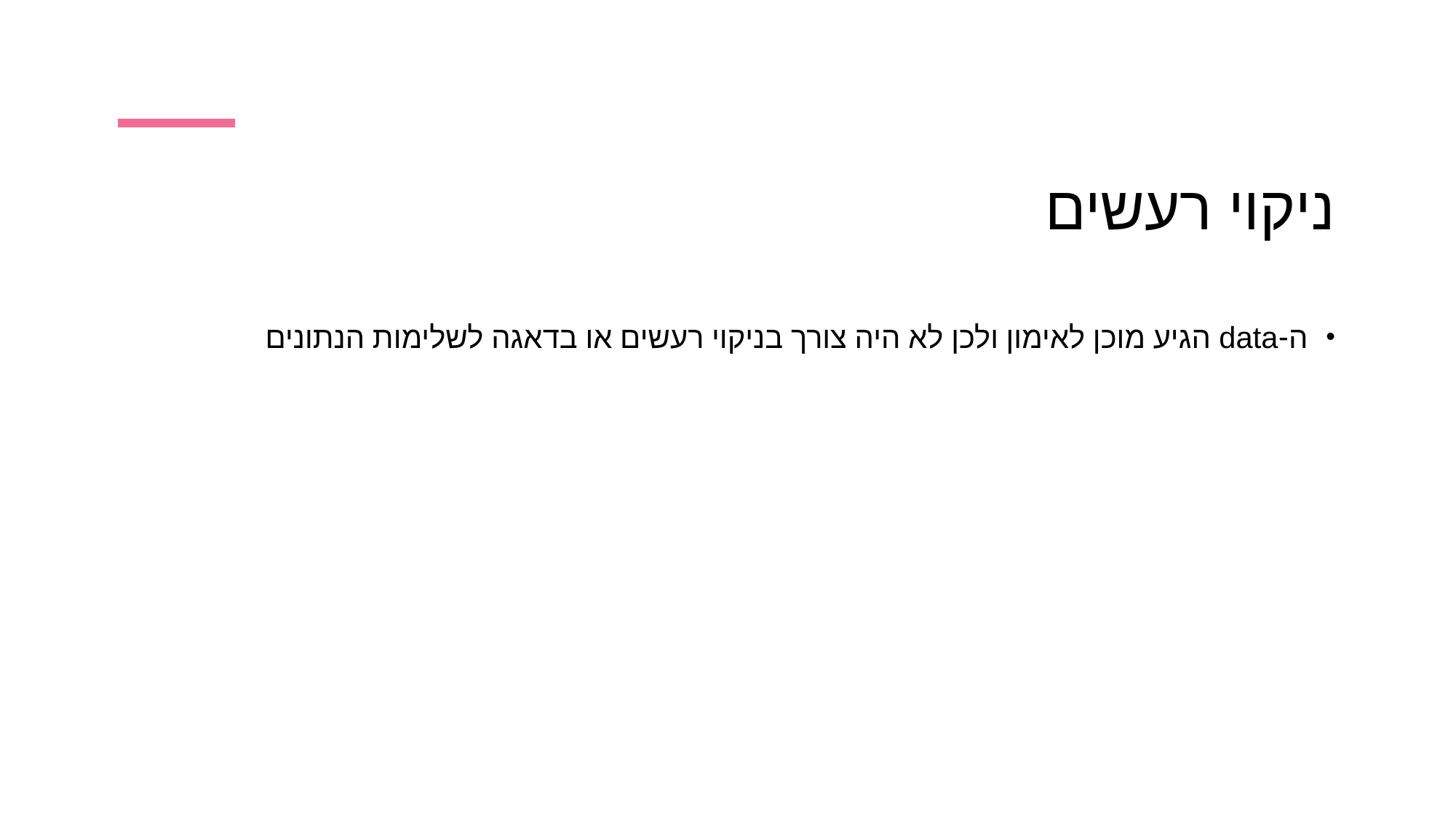

# ניקוי רעשים
ה-data הגיע מוכן לאימון ולכן לא היה צורך בניקוי רעשים או בדאגה לשלימות הנתונים